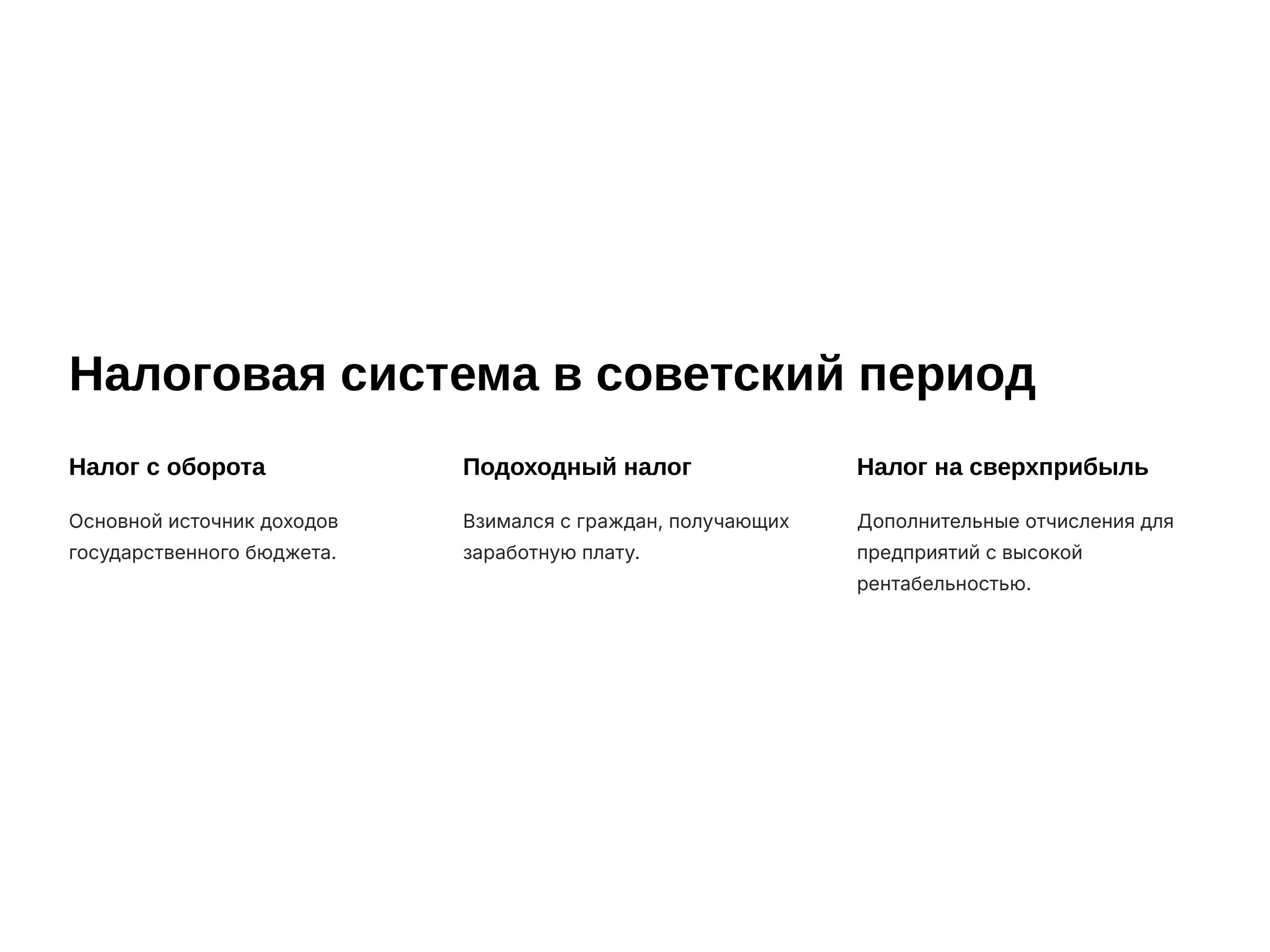

Налоговая система в советский период
Налог с оборота
Подоходный налог
Налог на сверхприбыль
Основной источник доходов государственного бюджета.
Взимался с граждан, получающих заработную плату.
Дополнительные отчисления для предприятий с высокой рентабельностью.